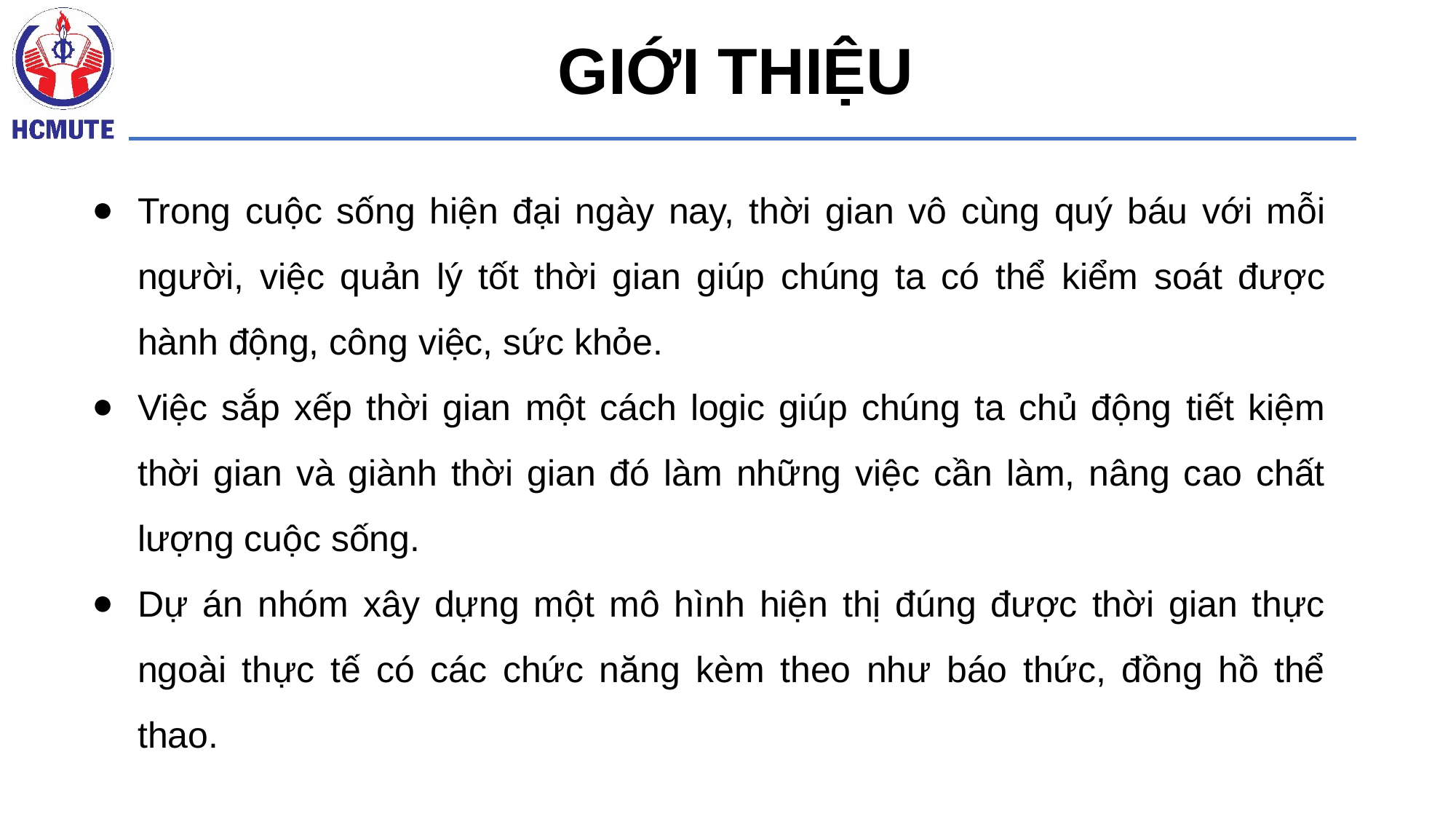

# GIỚI THIỆU
Trong cuộc sống hiện đại ngày nay, thời gian vô cùng quý báu với mỗi người, việc quản lý tốt thời gian giúp chúng ta có thể kiểm soát được hành động, công việc, sức khỏe.
Việc sắp xếp thời gian một cách logic giúp chúng ta chủ động tiết kiệm thời gian và giành thời gian đó làm những việc cần làm, nâng cao chất lượng cuộc sống.
Dự án nhóm xây dựng một mô hình hiện thị đúng được thời gian thực ngoài thực tế có các chức năng kèm theo như báo thức, đồng hồ thể thao.